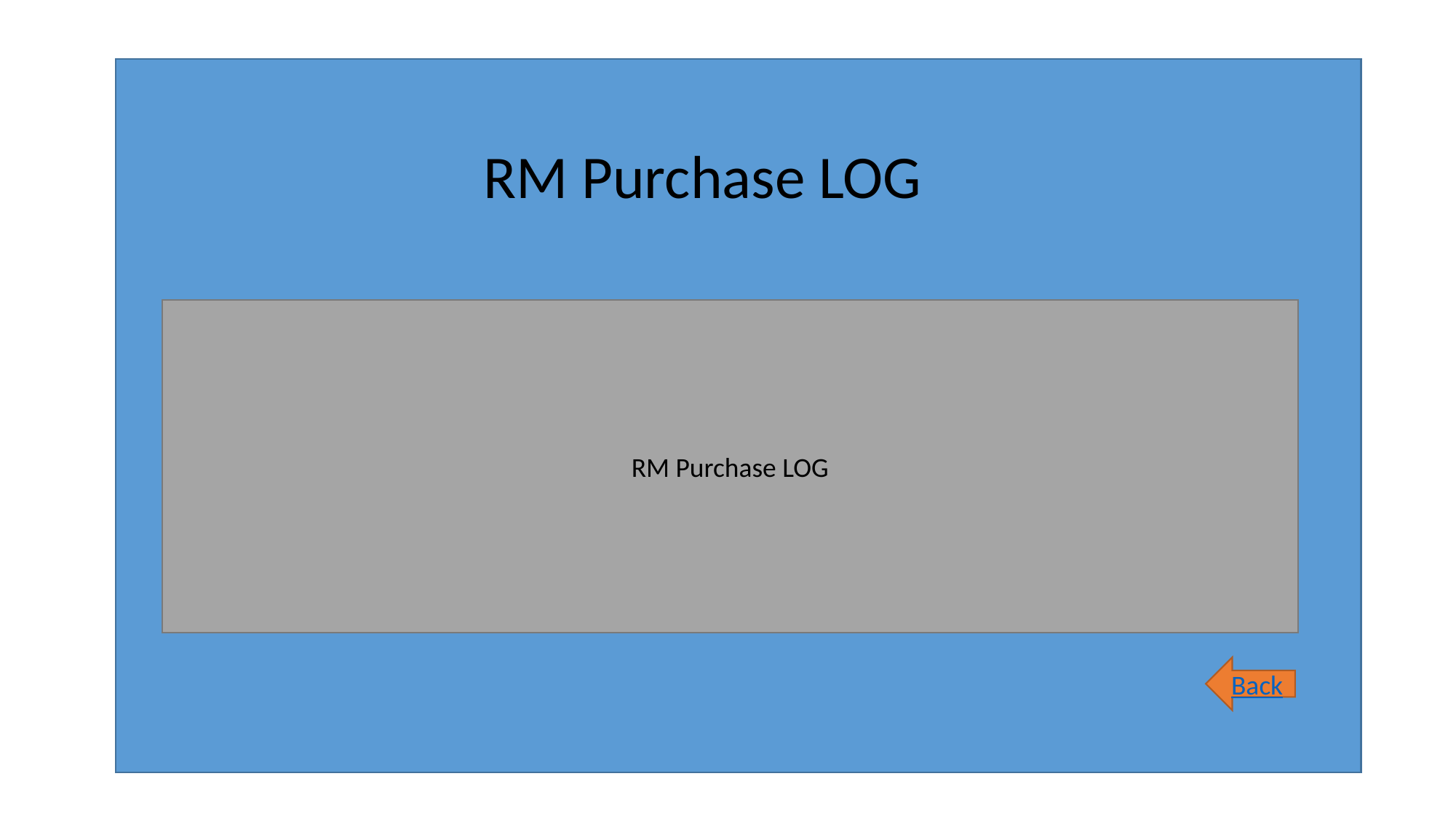

RM Purchase LOG
RM Purchase LOG
Back